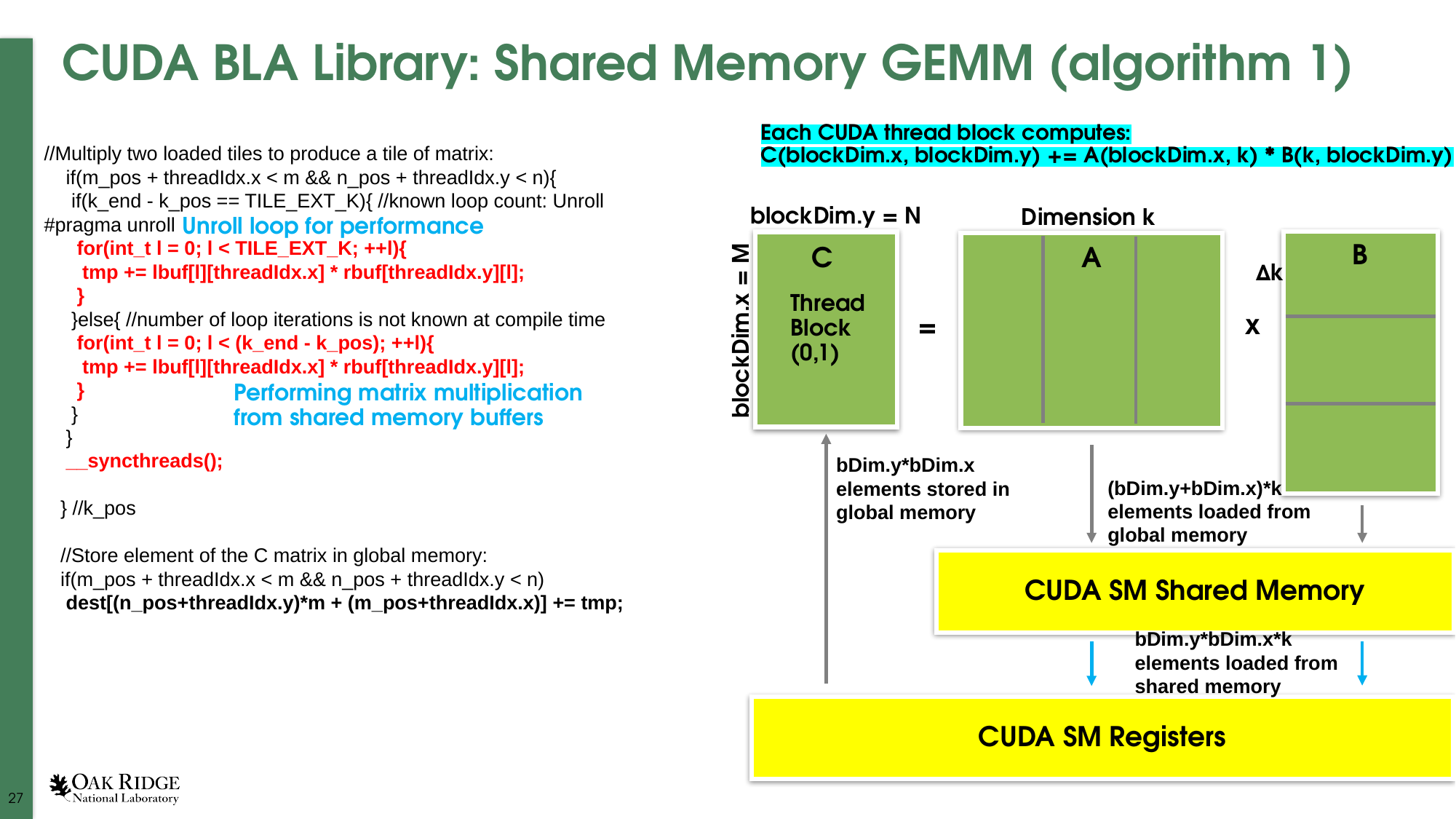

# CUDA BLA Library: Shared Memory GEMM (algorithm 1)
Each CUDA thread block computes:
C(blockDim.x, blockDim.y) += A(blockDim.x, k) * B(k, blockDim.y)
//Multiply two loaded tiles to produce a tile of matrix:
    if(m_pos + threadIdx.x < m && n_pos + threadIdx.y < n){
     if(k_end - k_pos == TILE_EXT_K){ //known loop count: Unroll
#pragma unroll
      for(int_t l = 0; l < TILE_EXT_K; ++l){
       tmp += lbuf[l][threadIdx.x] * rbuf[threadIdx.y][l];
      }
     }else{ //number of loop iterations is not known at compile time
      for(int_t l = 0; l < (k_end - k_pos); ++l){
       tmp += lbuf[l][threadIdx.x] * rbuf[threadIdx.y][l];
      }
     }
    }
    __syncthreads();

   } //k_pos

   //Store element of the C matrix in global memory:
   if(m_pos + threadIdx.x < m && n_pos + threadIdx.y < n)
    dest[(n_pos+threadIdx.y)*m + (m_pos+threadIdx.x)] += tmp;
blockDim.y = N
Dimension k
Unroll loop for performance

B
C
A
∆k

Thread
Block
(0,1)
x
=
blockDim.x = M
Performing matrix multiplication
from shared memory buffers
bDim.y*bDim.x
elements stored in
global memory
(bDim.y+bDim.x)*k
elements loaded from
global memory
CUDA SM Shared Memory
bDim.y*bDim.x*k
elements loaded from
shared memory
CUDA SM Registers